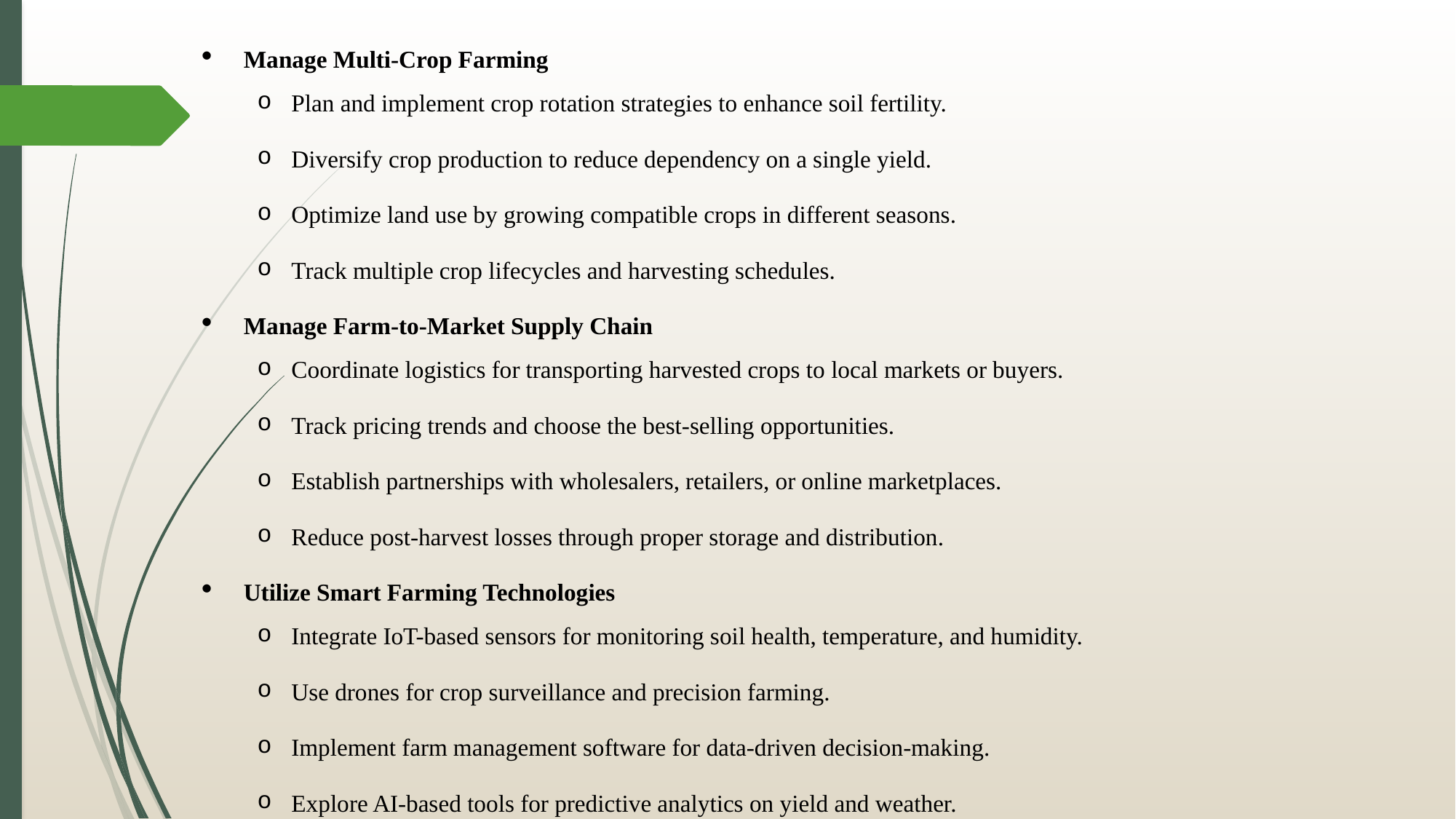

Manage Multi-Crop Farming
Plan and implement crop rotation strategies to enhance soil fertility.
Diversify crop production to reduce dependency on a single yield.
Optimize land use by growing compatible crops in different seasons.
Track multiple crop lifecycles and harvesting schedules.
Manage Farm-to-Market Supply Chain
Coordinate logistics for transporting harvested crops to local markets or buyers.
Track pricing trends and choose the best-selling opportunities.
Establish partnerships with wholesalers, retailers, or online marketplaces.
Reduce post-harvest losses through proper storage and distribution.
Utilize Smart Farming Technologies
Integrate IoT-based sensors for monitoring soil health, temperature, and humidity.
Use drones for crop surveillance and precision farming.
Implement farm management software for data-driven decision-making.
Explore AI-based tools for predictive analytics on yield and weather.